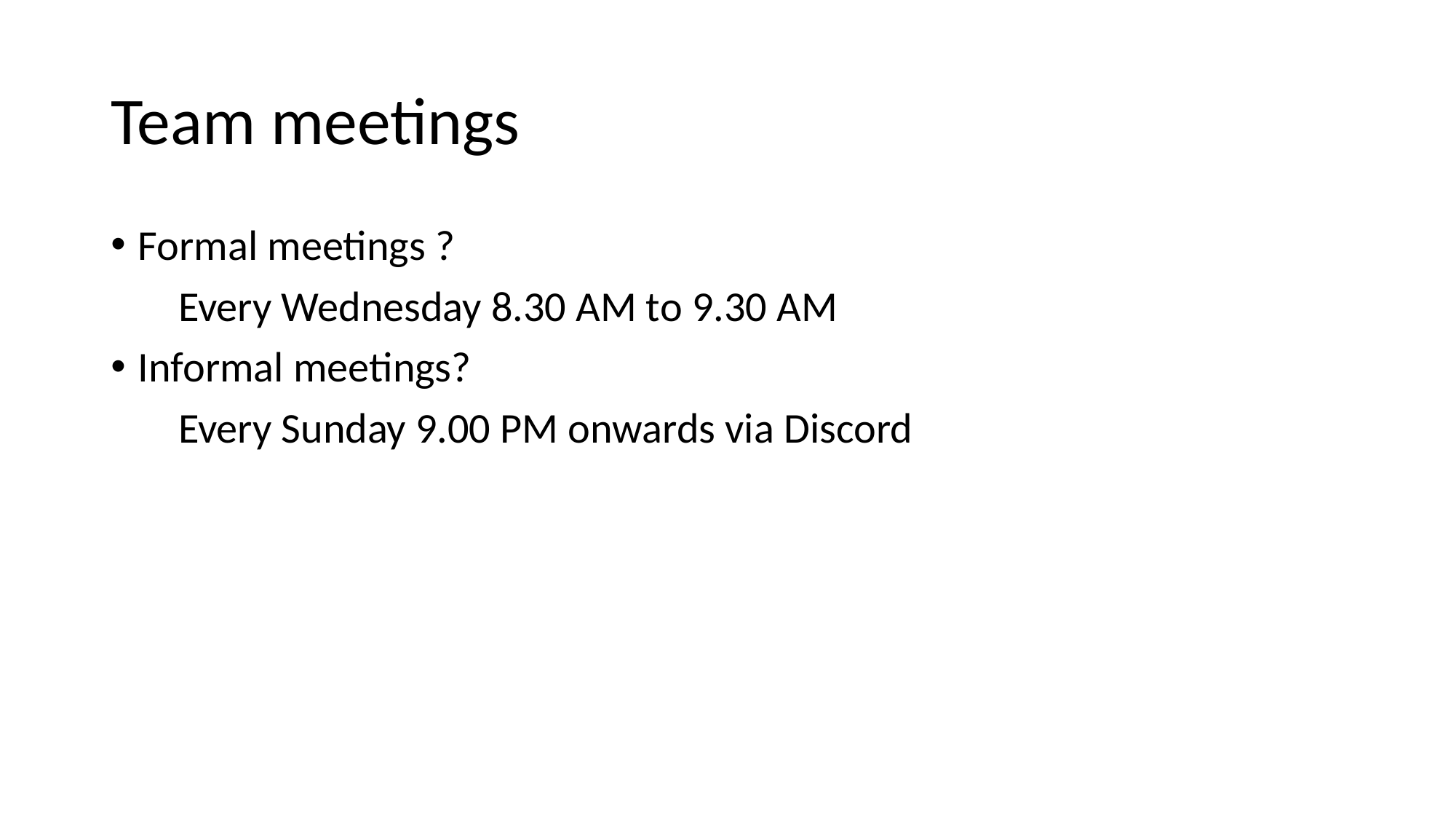

# Team meetings
Formal meetings ?
       Every Wednesday 8.30 AM to 9.30 AM
Informal meetings?
       Every Sunday 9.00 PM onwards via Discord